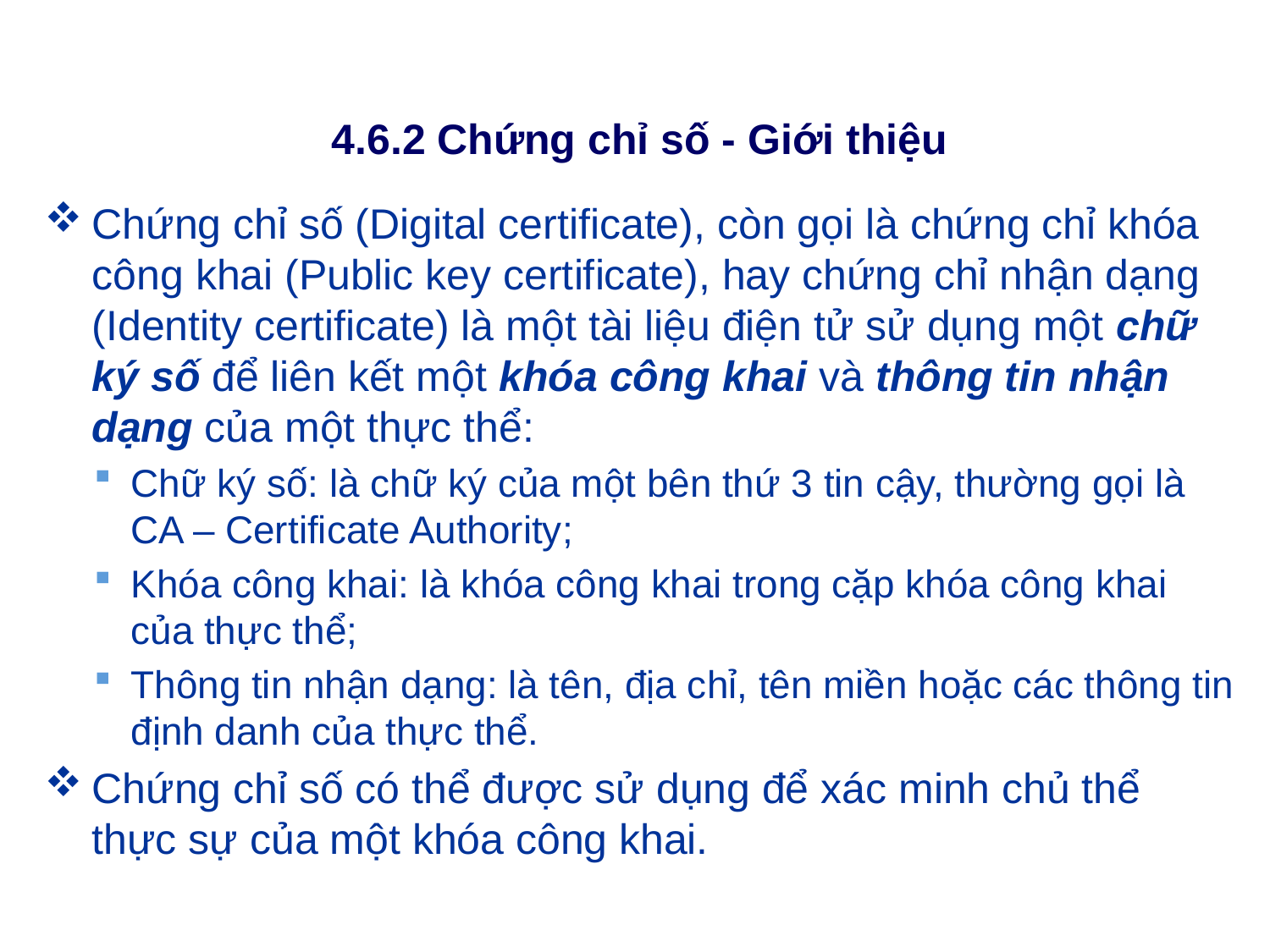

# 4.6.2 Chứng chỉ số - Giới thiệu
Chứng chỉ số (Digital certificate), còn gọi là chứng chỉ khóa công khai (Public key certificate), hay chứng chỉ nhận dạng (Identity certificate) là một tài liệu điện tử sử dụng một chữ ký số để liên kết một khóa công khai và thông tin nhận dạng của một thực thể:
Chữ ký số: là chữ ký của một bên thứ 3 tin cậy, thường gọi là CA – Certificate Authority;
Khóa công khai: là khóa công khai trong cặp khóa công khai của thực thể;
Thông tin nhận dạng: là tên, địa chỉ, tên miền hoặc các thông tin định danh của thực thể.
Chứng chỉ số có thể được sử dụng để xác minh chủ thể thực sự của một khóa công khai.